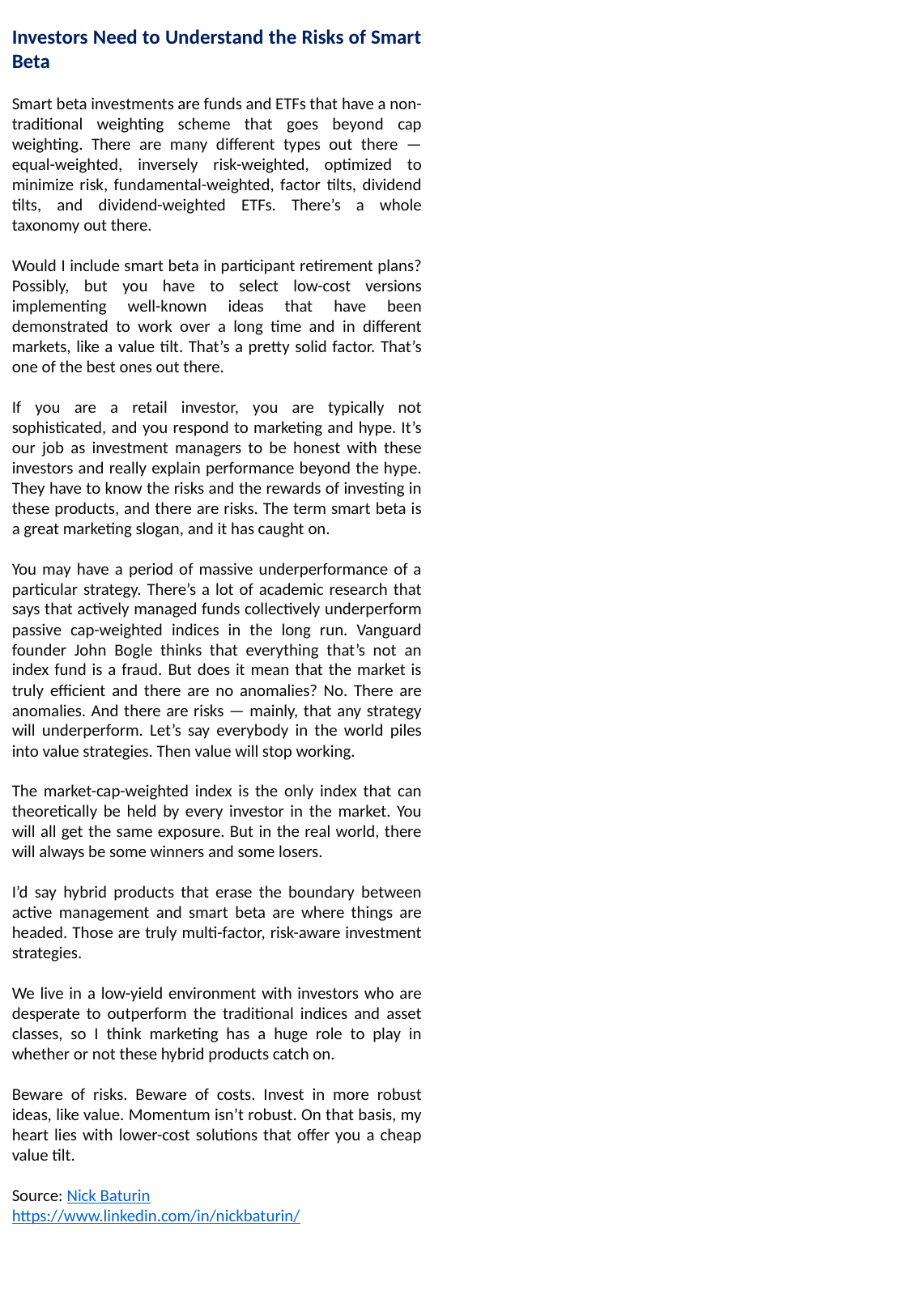

Investors Need to Understand the Risks of Smart Beta

Smart beta investments are funds and ETFs that have a non-traditional weighting scheme that goes beyond cap weighting. There are many different types out there — equal-weighted, inversely risk-weighted, optimized to minimize risk, fundamental-weighted, factor tilts, dividend tilts, and dividend-weighted ETFs. There’s a whole taxonomy out there.

Would I include smart beta in participant retirement plans? Possibly, but you have to select low-cost versions implementing well-known ideas that have been demonstrated to work over a long time and in different markets, like a value tilt. That’s a pretty solid factor. That’s one of the best ones out there.

If you are a retail investor, you are typically not sophisticated, and you respond to marketing and hype. It’s our job as investment managers to be honest with these investors and really explain performance beyond the hype. They have to know the risks and the rewards of investing in these products, and there are risks. The term smart beta is a great marketing slogan, and it has caught on.

You may have a period of massive underperformance of a particular strategy. There’s a lot of academic research that says that actively managed funds collectively underperform passive cap-weighted indices in the long run. Vanguard founder John Bogle thinks that everything that’s not an index fund is a fraud. But does it mean that the market is truly efficient and there are no anomalies? No. There are anomalies. And there are risks — mainly, that any strategy will underperform. Let’s say everybody in the world piles into value strategies. Then value will stop working.

The market-cap-weighted index is the only index that can theoretically be held by every investor in the market. You will all get the same exposure. But in the real world, there will always be some winners and some losers.

I’d say hybrid products that erase the boundary between active management and smart beta are where things are headed. Those are truly multi-factor, risk-aware investment strategies.

We live in a low-yield environment with investors who are desperate to outperform the traditional indices and asset classes, so I think marketing has a huge role to play in whether or not these hybrid products catch on.

Beware of risks. Beware of costs. Invest in more robust ideas, like value. Momentum isn’t robust. On that basis, my heart lies with lower-cost solutions that offer you a cheap value tilt.

Source: Nick Baturin
https://www.linkedin.com/in/nickbaturin/